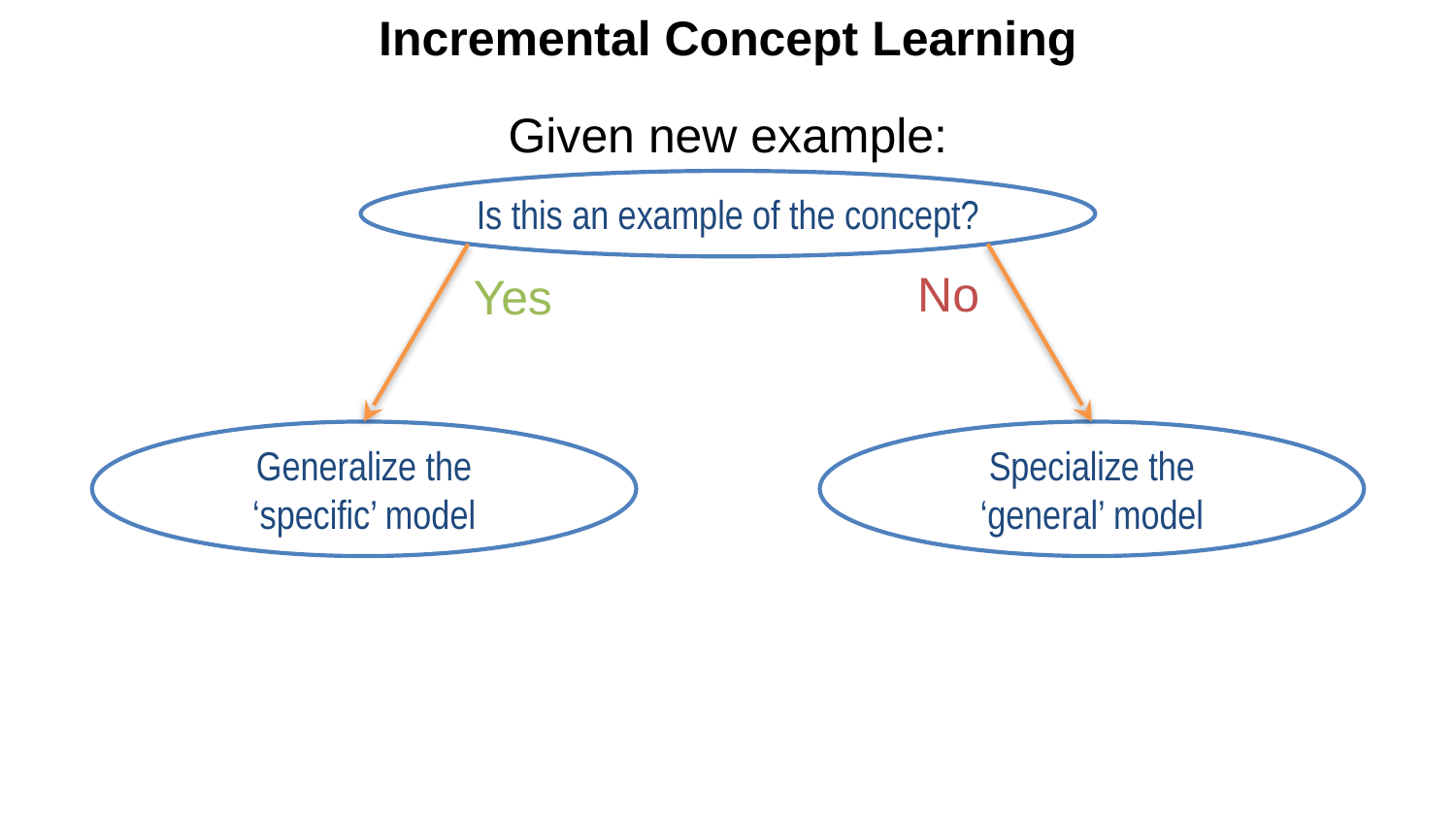

Incremental Concept Learning

Given new example:
Is this an example of the concept?
No
Yes
Generalize the
‘specific’ model
Specialize the
‘general’ model